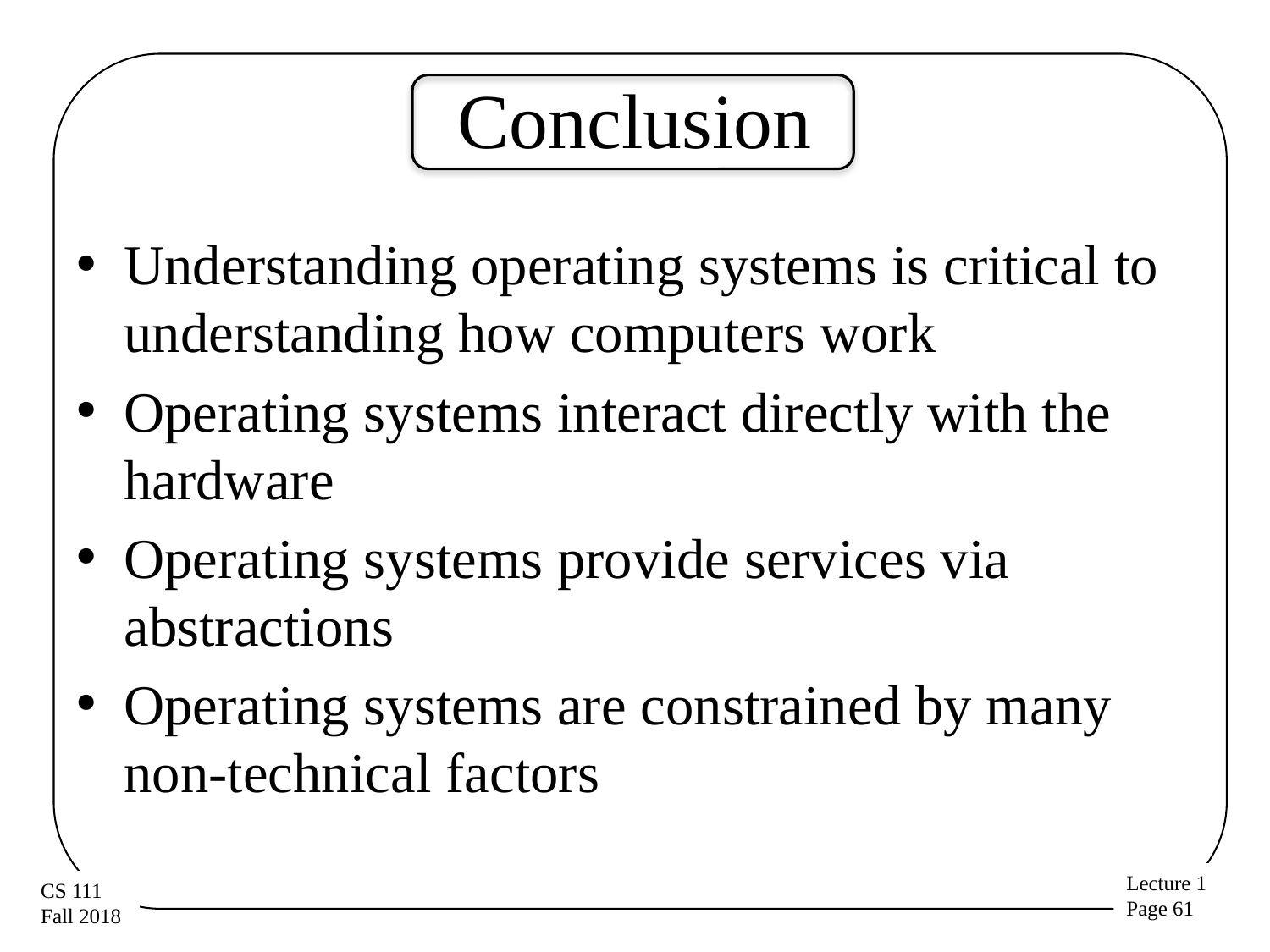

# Conclusion

Understanding operating systems is critical to understanding how computers work
Operating systems interact directly with the hardware
Operating systems provide services via abstractions
Operating systems are constrained by many non-technical factors